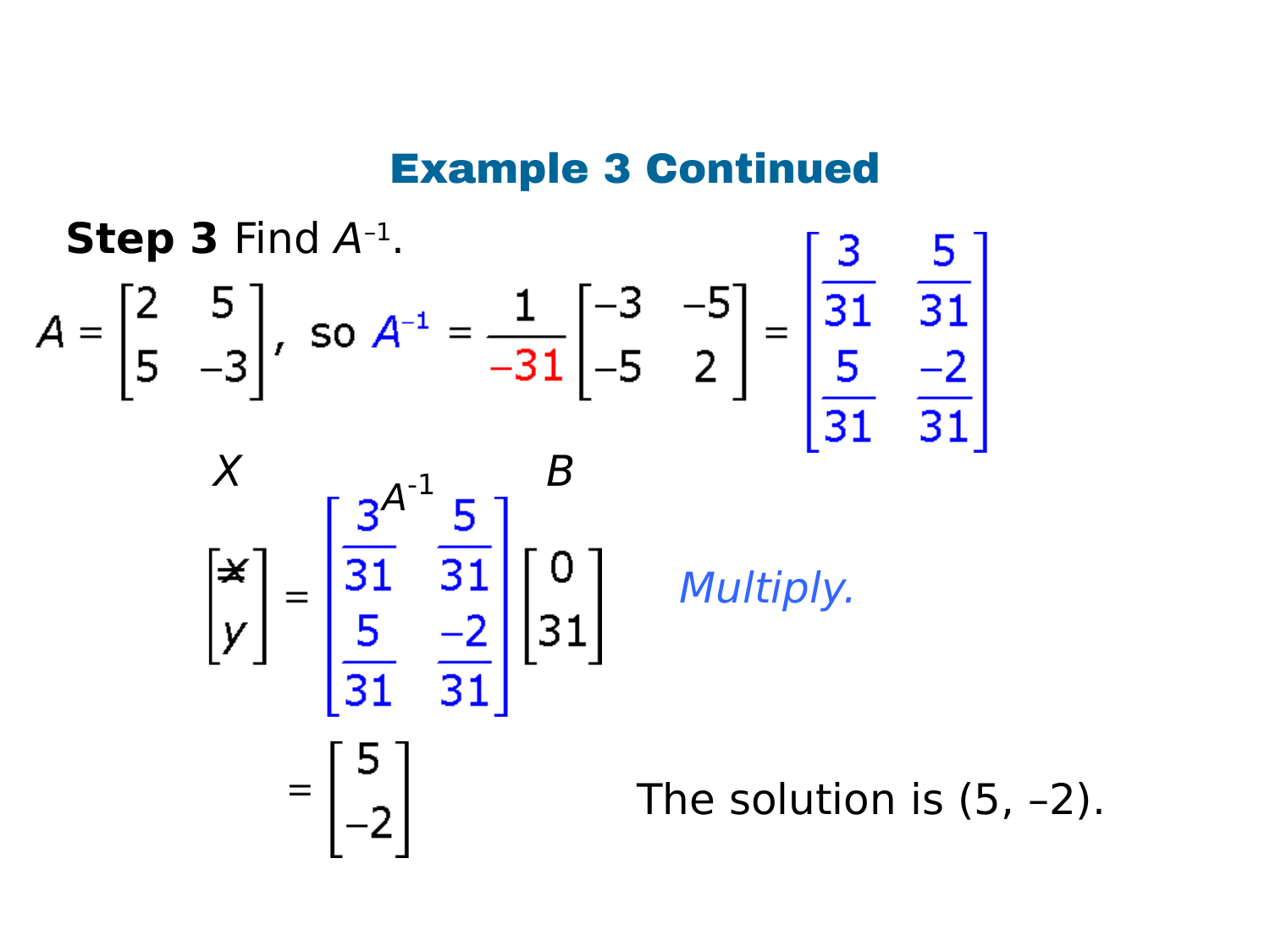

Example 3 Continued
Step 3 Find A–1.

A-1
X	=
B

Multiply.
.

The solution is (5, –2).